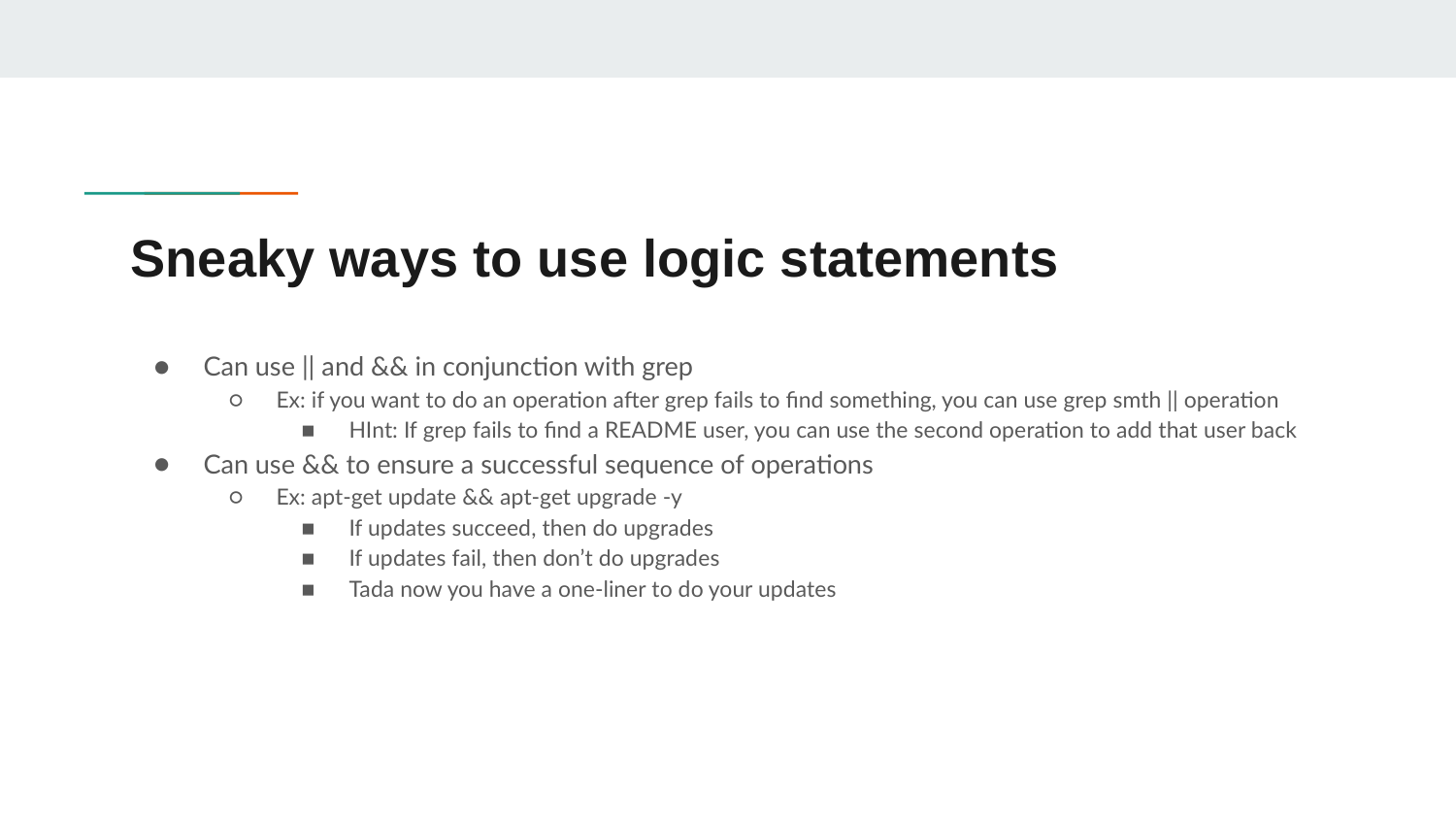

# Sneaky ways to use logic statements
Can use || and && in conjunction with grep
Ex: if you want to do an operation after grep fails to find something, you can use grep smth || operation
HInt: If grep fails to find a README user, you can use the second operation to add that user back
Can use && to ensure a successful sequence of operations
Ex: apt-get update && apt-get upgrade -y
If updates succeed, then do upgrades
If updates fail, then don’t do upgrades
Tada now you have a one-liner to do your updates